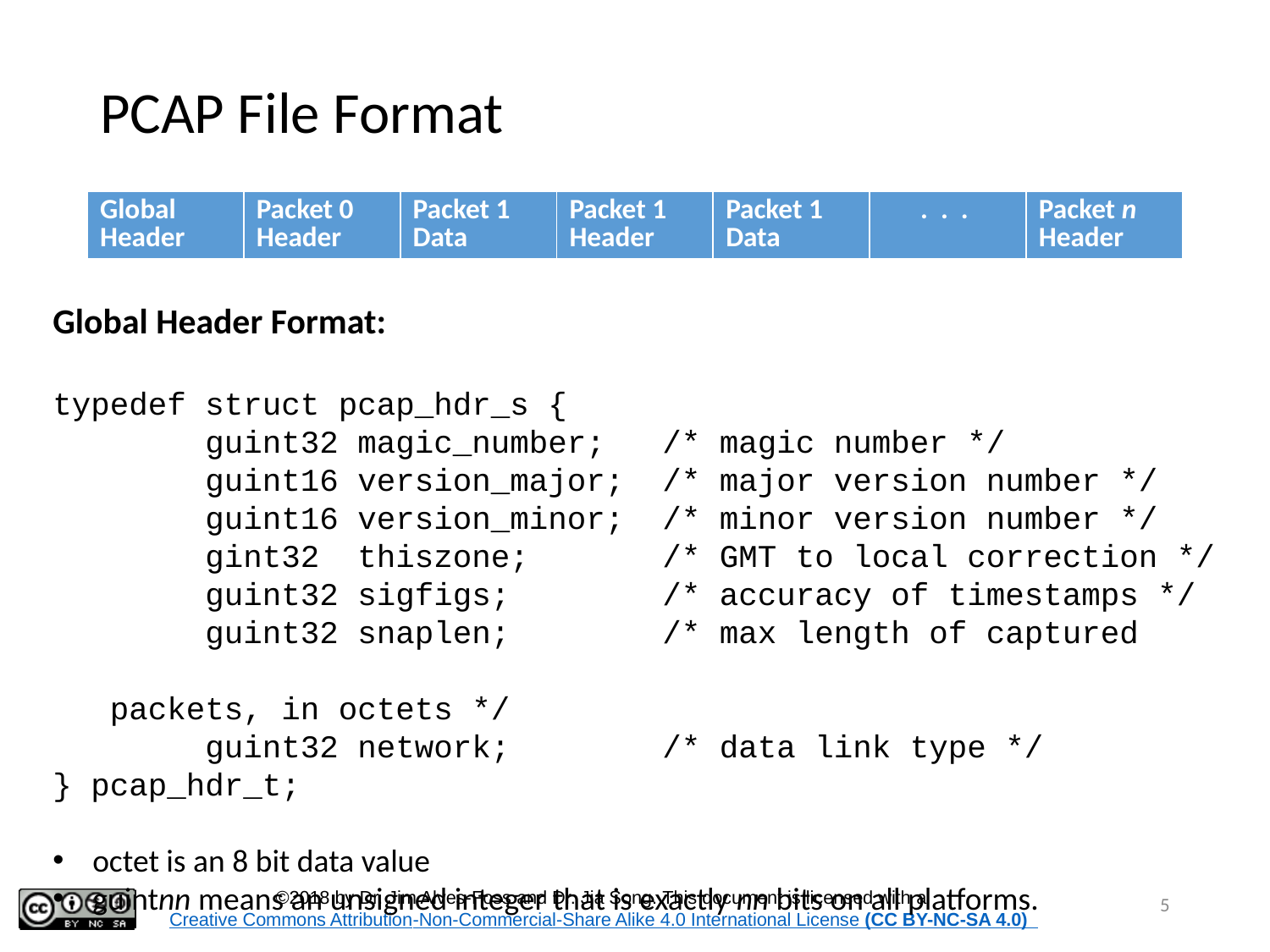

# PCAP File Format
| Global Header | Packet 0 Header | Packet 1 Data | Packet 1 Header | Packet 1 Data | . . . | Packet n Header |
| --- | --- | --- | --- | --- | --- | --- |
Global Header Format:

typedef struct pcap_hdr_s {
        guint32 magic_number;   /* magic number */
        guint16 version_major;  /* major version number */
        guint16 version_minor;  /* minor version number */
        gint32  thiszone;       /* GMT to local correction */
        guint32 sigfigs;        /* accuracy of timestamps */
        guint32 snaplen;        /* max length of captured 										     packets, in octets */
        guint32 network;        /* data link type */
} pcap_hdr_t;

octet is an 8 bit data value
guintnn means an unsigned integer that is exactly nn bits on all platforms.
5